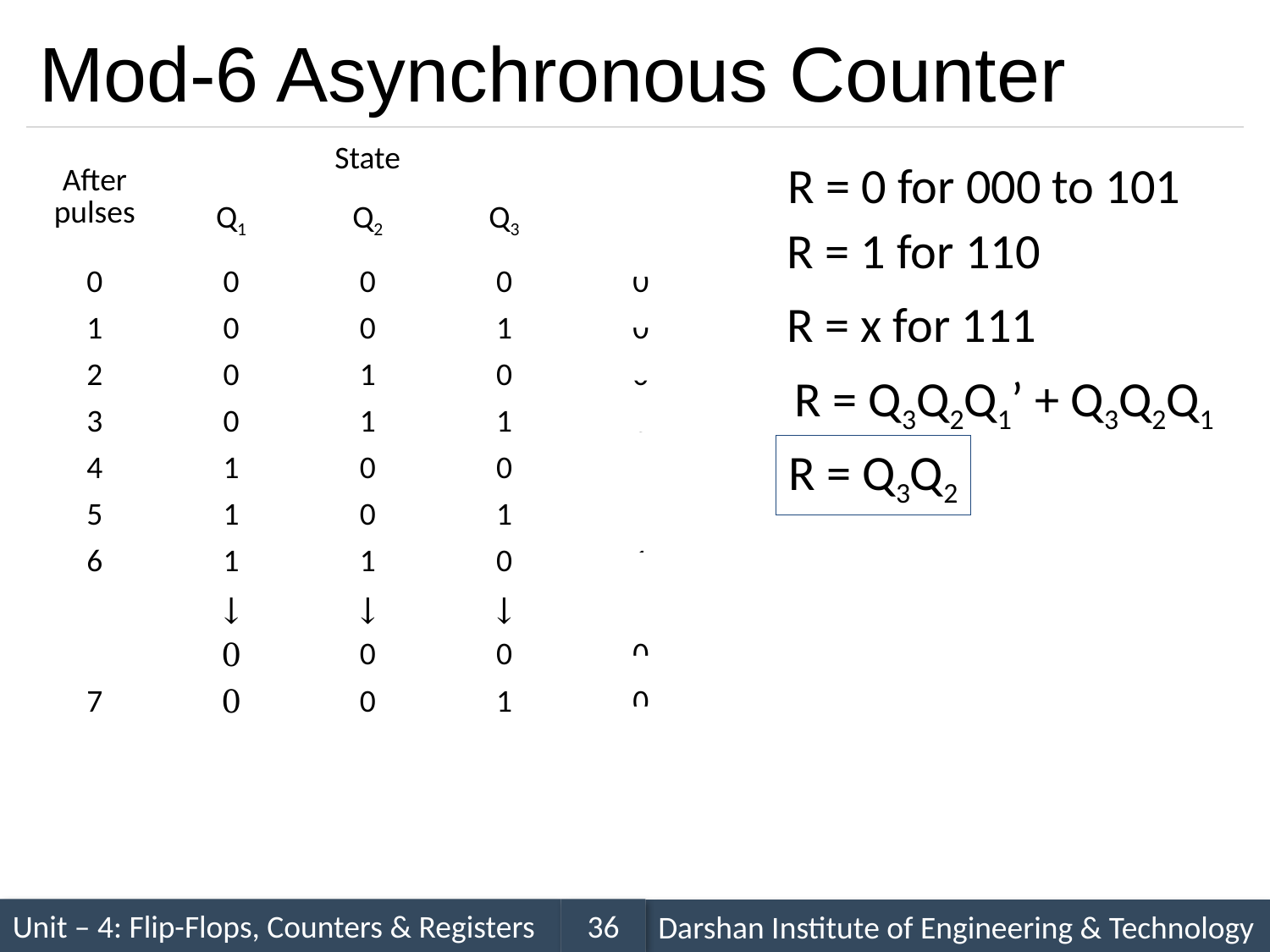

# Mod-6 Asynchronous Counter
| After pulses | State |  |  | Reset(R) |
| --- | --- | --- | --- | --- |
|  | Q1 | Q2 | Q3 |  |
| 0 | 0 | 0 | 0 | 0 |
| 1 | 0 | 0 | 1 | 0 |
| 2 | 0 | 1 | 0 | 0 |
| 3 | 0 | 1 | 1 | 0 |
| 4 | 1 | 0 | 0 | 0 |
| 5 | 1 | 0 | 1 | 0 |
| 6 | 1 | 1 | 0 | 1 |
|  | ↓ | ↓ | ↓ |  |
|  | 0 | 0 | 0 | 0 |
| 7 | 0 | 0 | 1 | 0 |
R = 0 for 000 to 101

R = 1 for 110

R = x for 111

R = Q3Q2Q1’ + Q3Q2Q1

R = Q3Q2